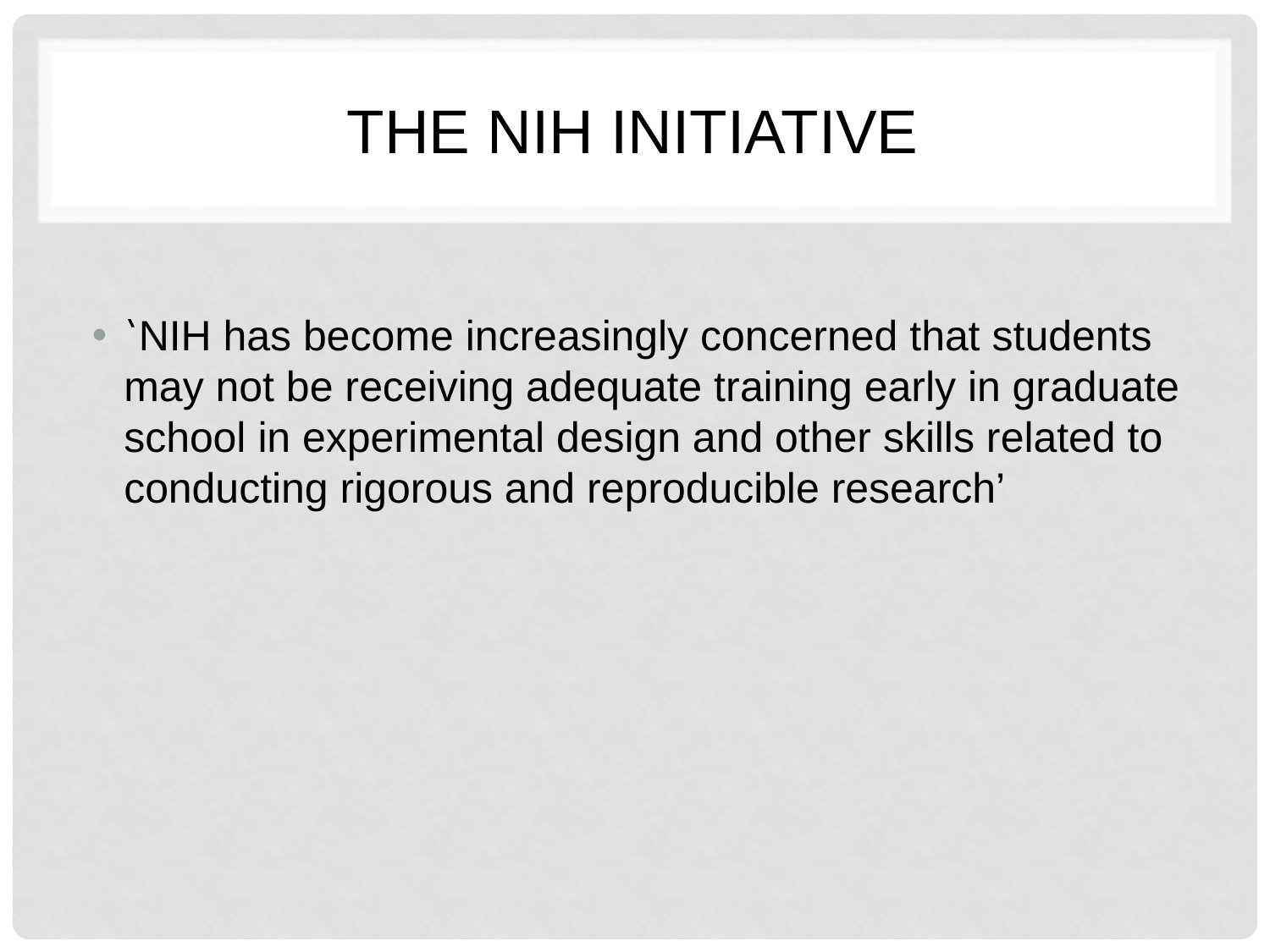

# The nih initiative

‘NIH has become increasingly concerned that students may not be receiving adequate training early in graduate school in experimental design and other skills related to conducting rigorous and reproducible research’